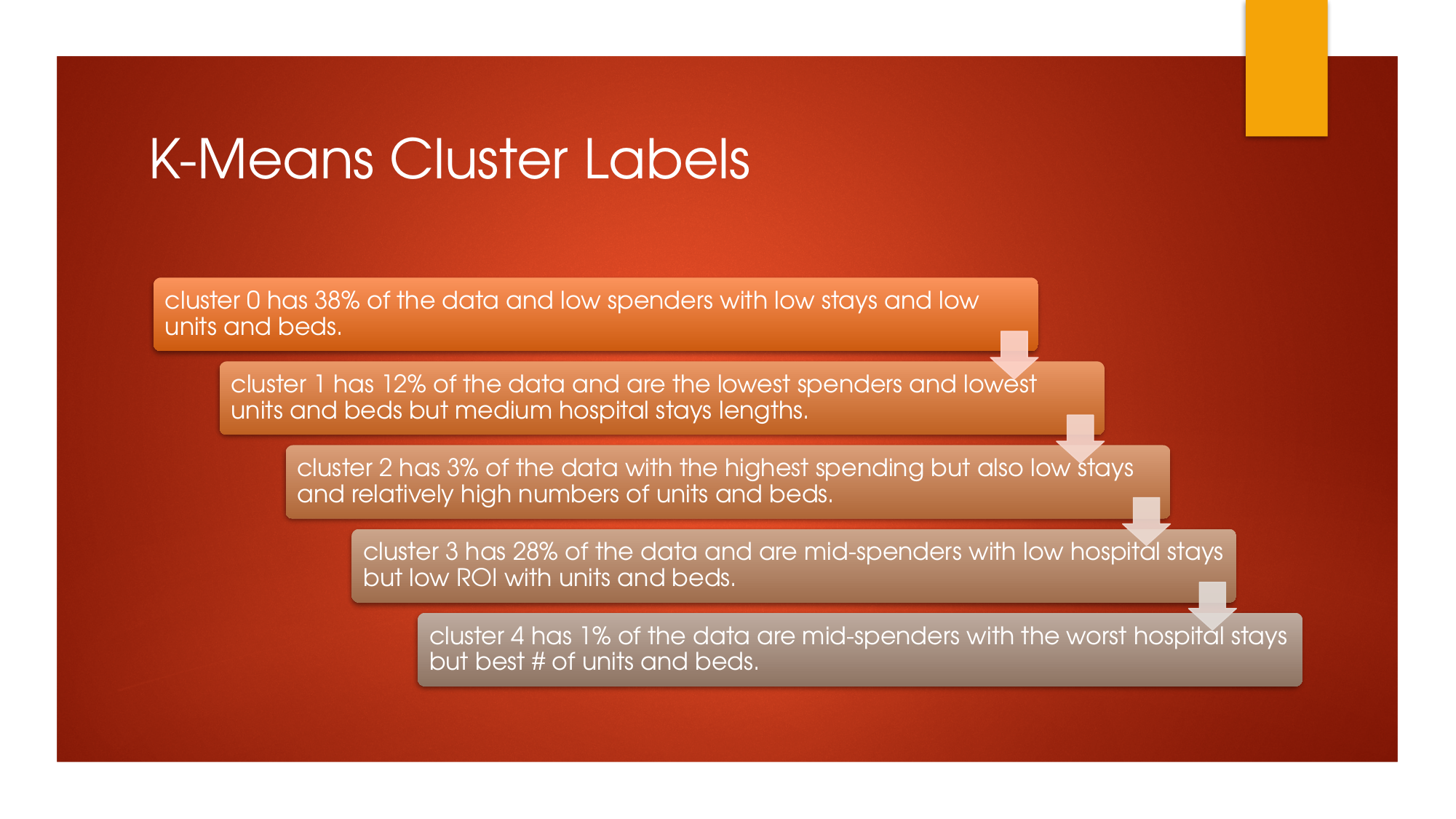

# K-Means Cluster Labels
cluster 0 has 38% of the data and low spenders with low stays and low units and beds.
cluster 1 has 12% of the data and are the lowest spenders and lowest units and beds but medium hospital stays lengths.
cluster 2 has 3% of the data with the highest spending but also low stays and relatively high numbers of units and beds.
cluster 3 has 28% of the data and are mid-spenders with low hospital stays but low ROI with units and beds.
cluster 4 has 1% of the data are mid-spenders with the worst hospital stays but best # of units and beds.